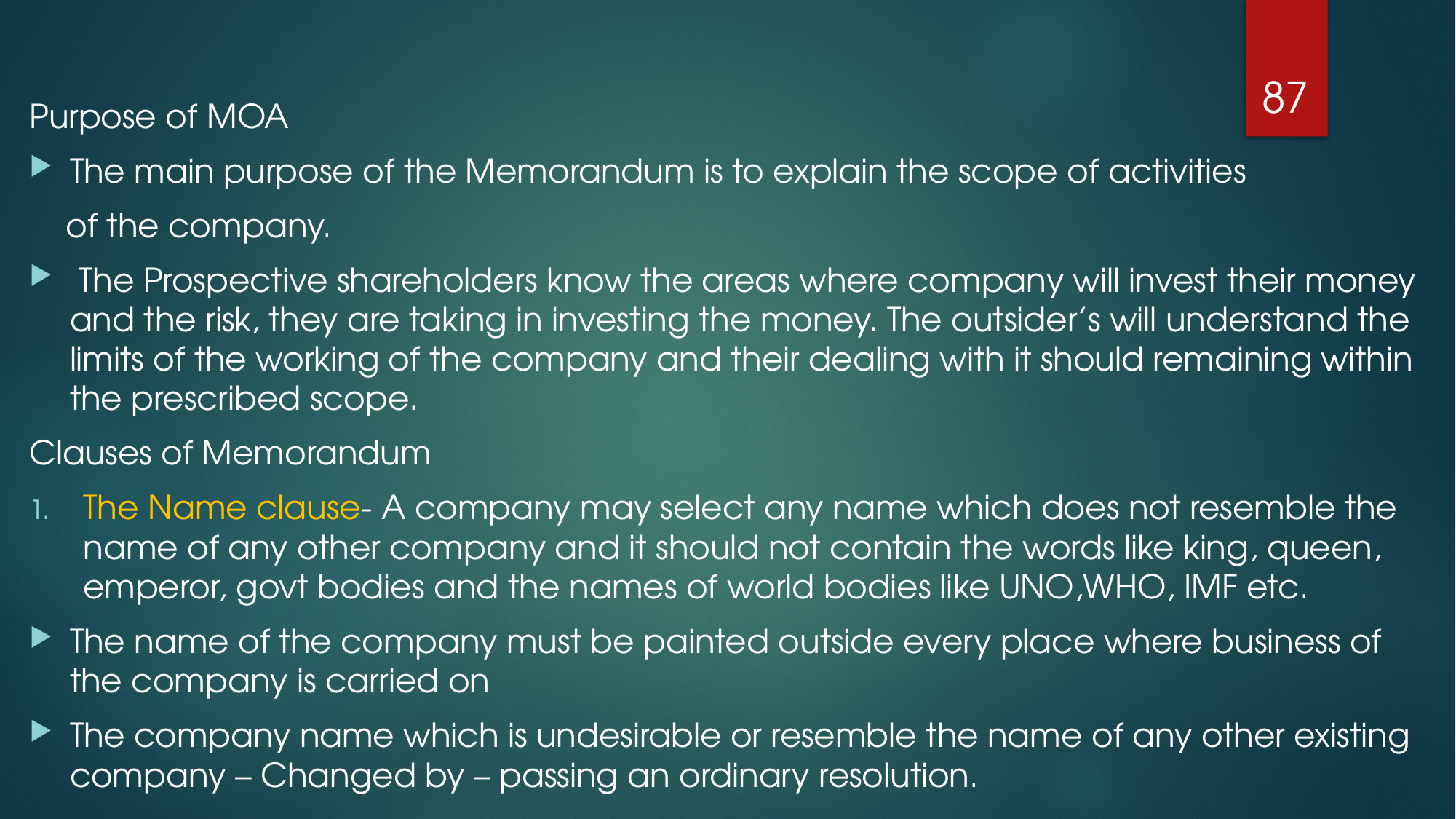

Purpose of MOA
The main purpose of the Memorandum is to explain the scope of activities
    of the company.
 The Prospective shareholders know the areas where company will invest their money and the risk, they are taking in investing the money. The outsider’s will understand the limits of the working of the company and their dealing with it should remaining within the prescribed scope.
Clauses of Memorandum
The Name clause- A company may select any name which does not resemble the name of any other company and it should not contain the words like king, queen, emperor, govt bodies and the names of world bodies like UNO,WHO, IMF etc.
The name of the company must be painted outside every place where business of the company is carried on
The company name which is undesirable or resemble the name of any other existing company – Changed by – passing an ordinary resolution.

87